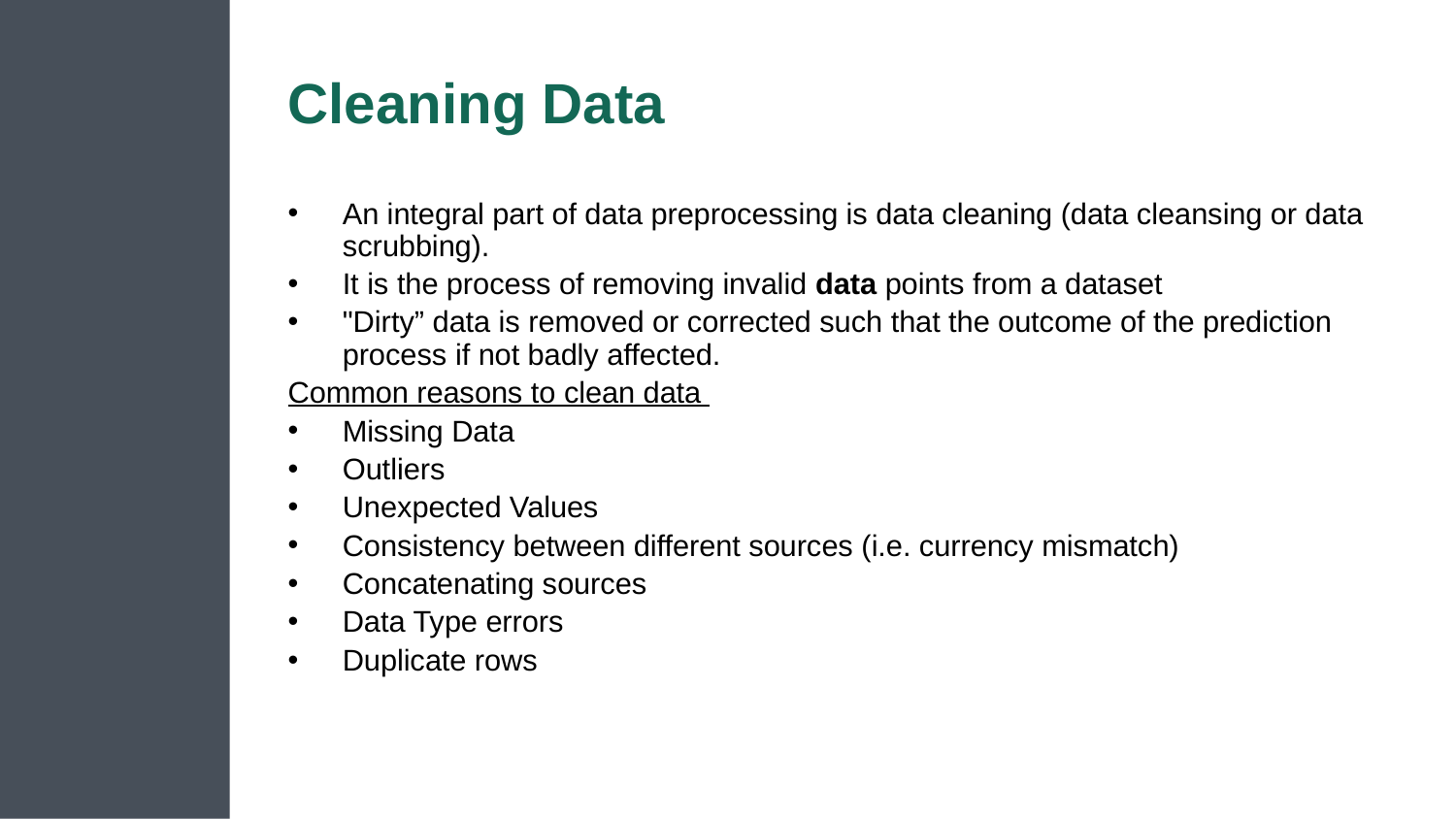

# Cleaning Data
An integral part of data preprocessing is data cleaning (data cleansing or data scrubbing).
It is the process of removing invalid data points from a dataset
"Dirty” data is removed or corrected such that the outcome of the prediction process if not badly affected.
Common reasons to clean data
Missing Data
Outliers
Unexpected Values
Consistency between different sources (i.e. currency mismatch)
Concatenating sources
Data Type errors
Duplicate rows